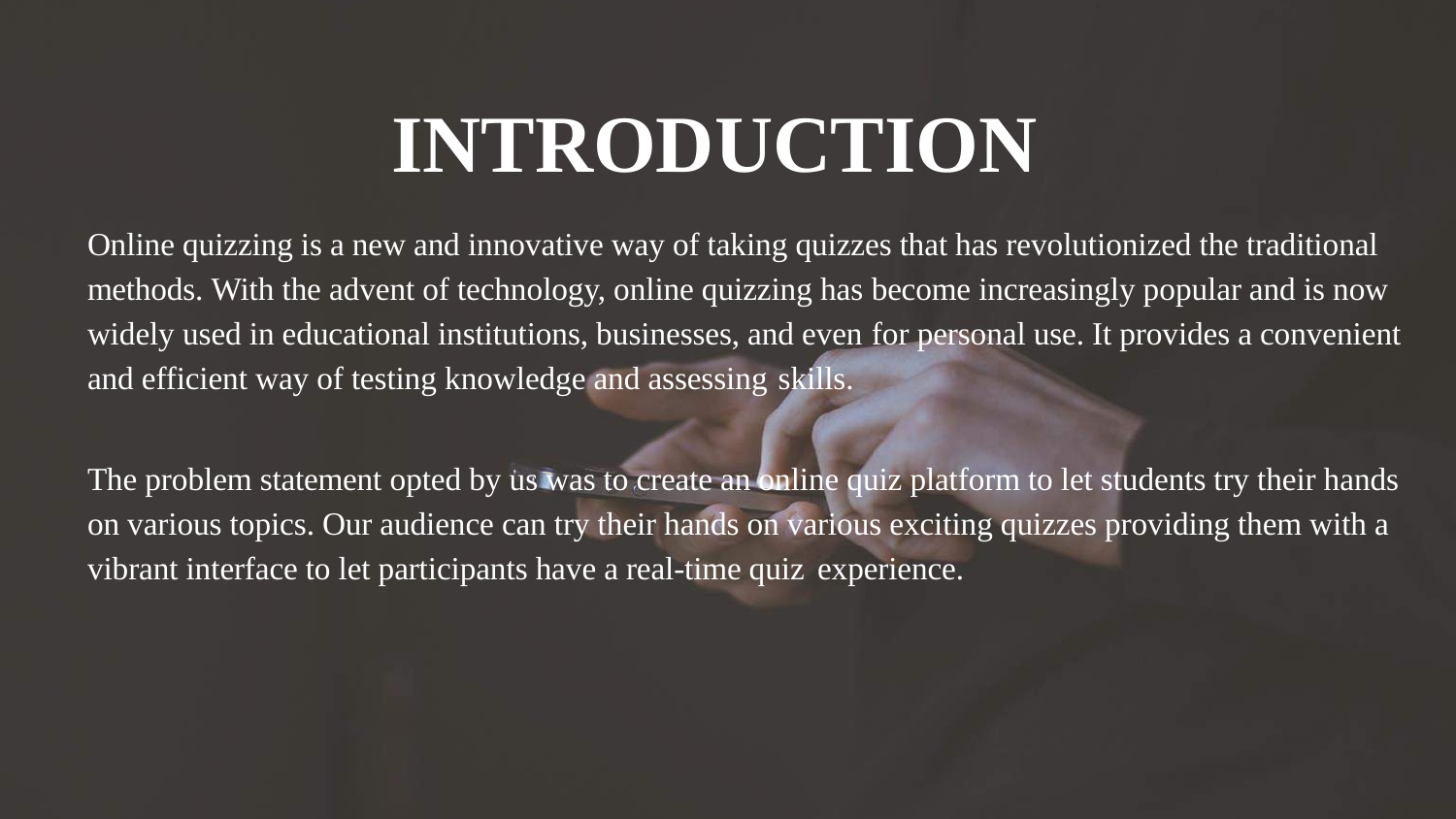

# INTRODUCTION
Online quizzing is a new and innovative way of taking quizzes that has revolutionized the traditional  methods. With the advent of technology, online quizzing has become increasingly popular and is now  widely used in educational institutions, businesses, and even for personal use. It provides a convenient  and efficient way of testing knowledge and assessing skills.

The problem statement opted by us was to create an online quiz platform to let students try their hands  on various topics. Our audience can try their hands on various exciting quizzes providing them with a  vibrant interface to let participants have a real-time quiz experience.